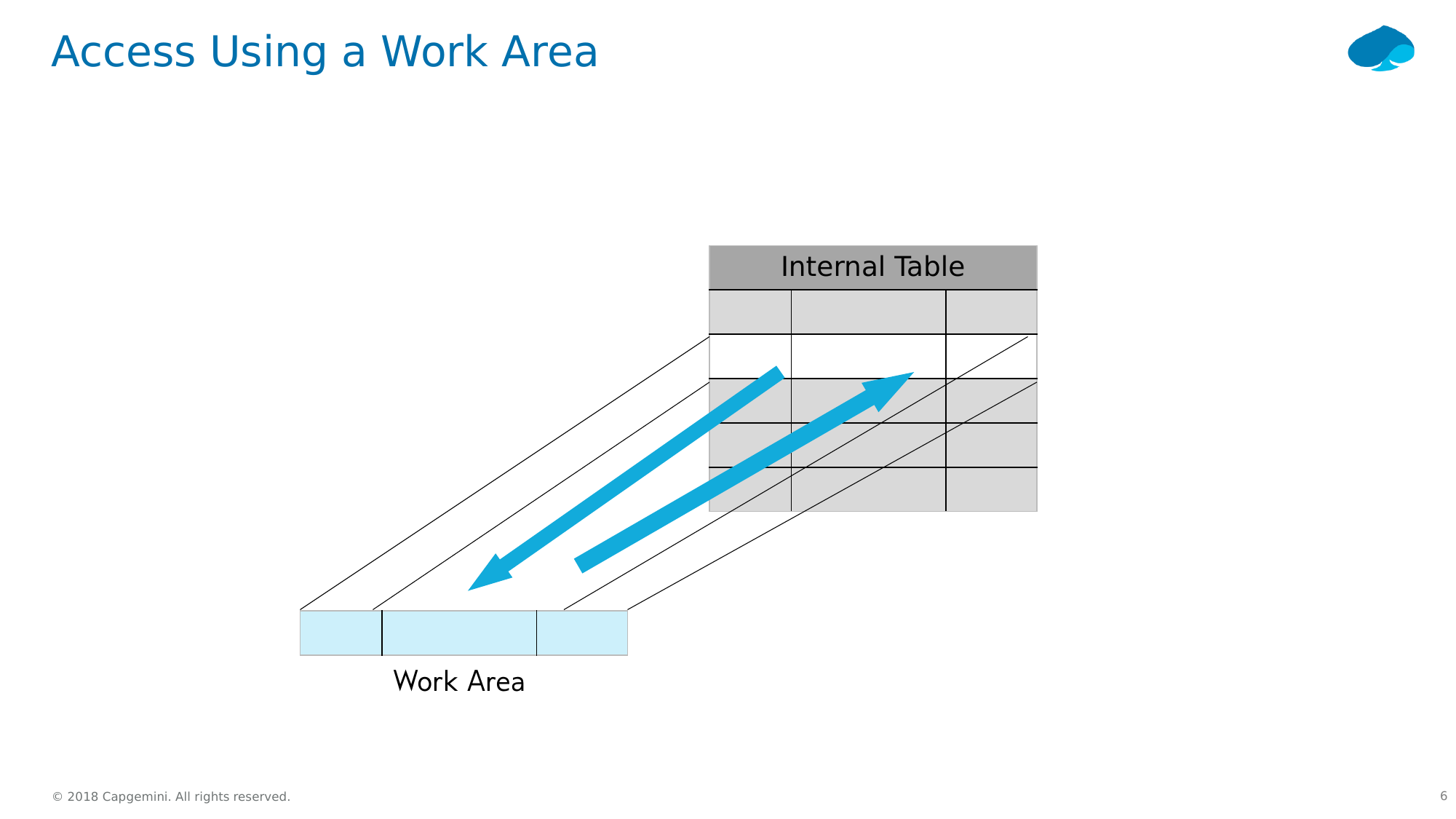

# Access Using a Work Area

| Internal Table |  |  |
| --- | --- | --- |
|  |  |  |
|  |  |  |
|  |  |  |
|  |  |  |
|  |  |  |

|  |  |  |
| --- | --- | --- |
Work Area